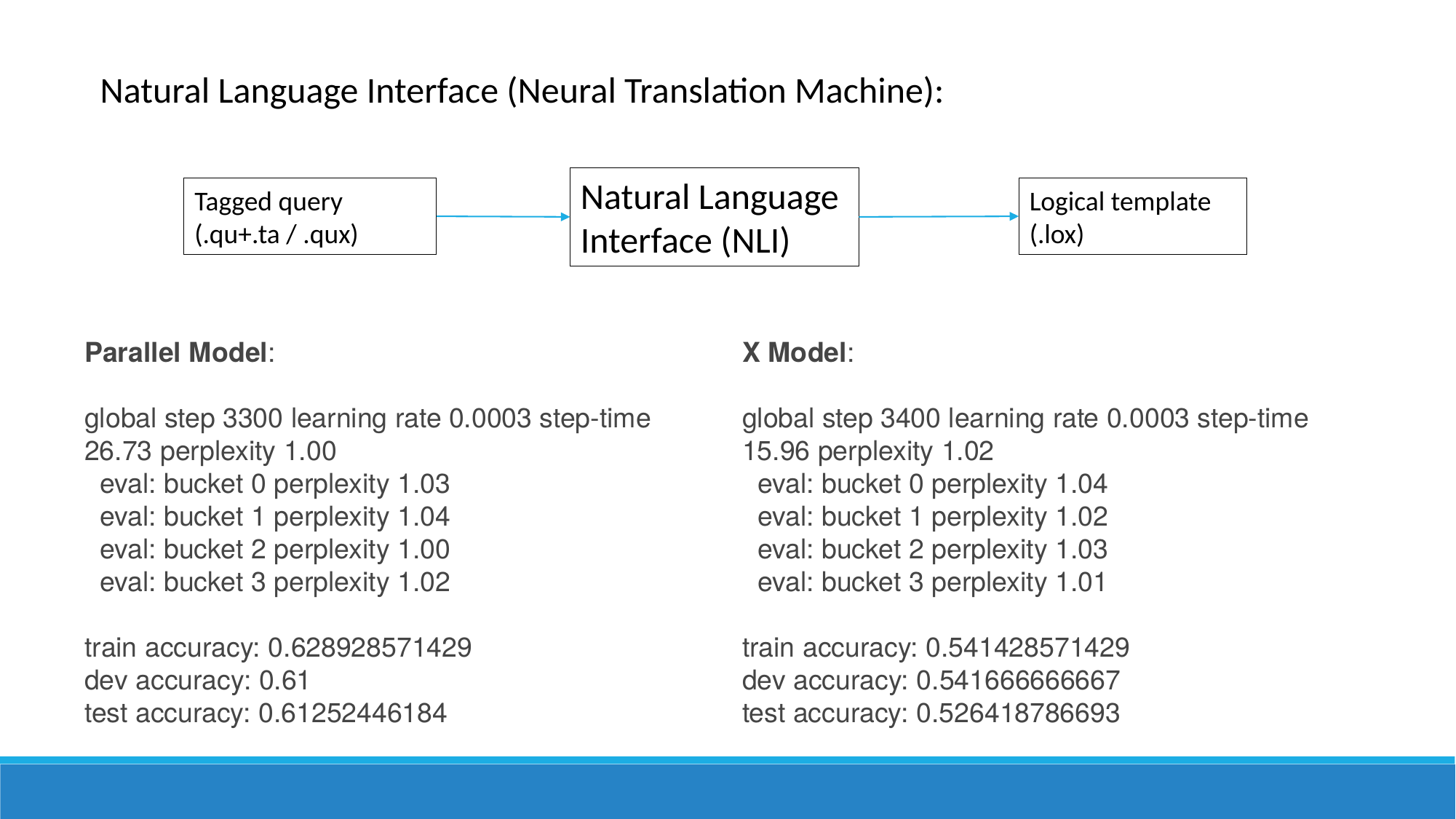

Natural Language Interface (Neural Translation Machine):
Natural Language Interface (NLI)
Logical template
(.lox)
Tagged query
(.qu+.ta / .qux)
X Model:

global step 3400 learning rate 0.0003 step-time 15.96 perplexity 1.02
  eval: bucket 0 perplexity 1.04
  eval: bucket 1 perplexity 1.02
  eval: bucket 2 perplexity 1.03
  eval: bucket 3 perplexity 1.01

train accuracy: 0.541428571429
dev accuracy: 0.541666666667
test accuracy: 0.526418786693
Parallel Model:

global step 3300 learning rate 0.0003 step-time 26.73 perplexity 1.00
  eval: bucket 0 perplexity 1.03
  eval: bucket 1 perplexity 1.04
  eval: bucket 2 perplexity 1.00
  eval: bucket 3 perplexity 1.02

train accuracy: 0.628928571429
dev accuracy: 0.61
test accuracy: 0.61252446184